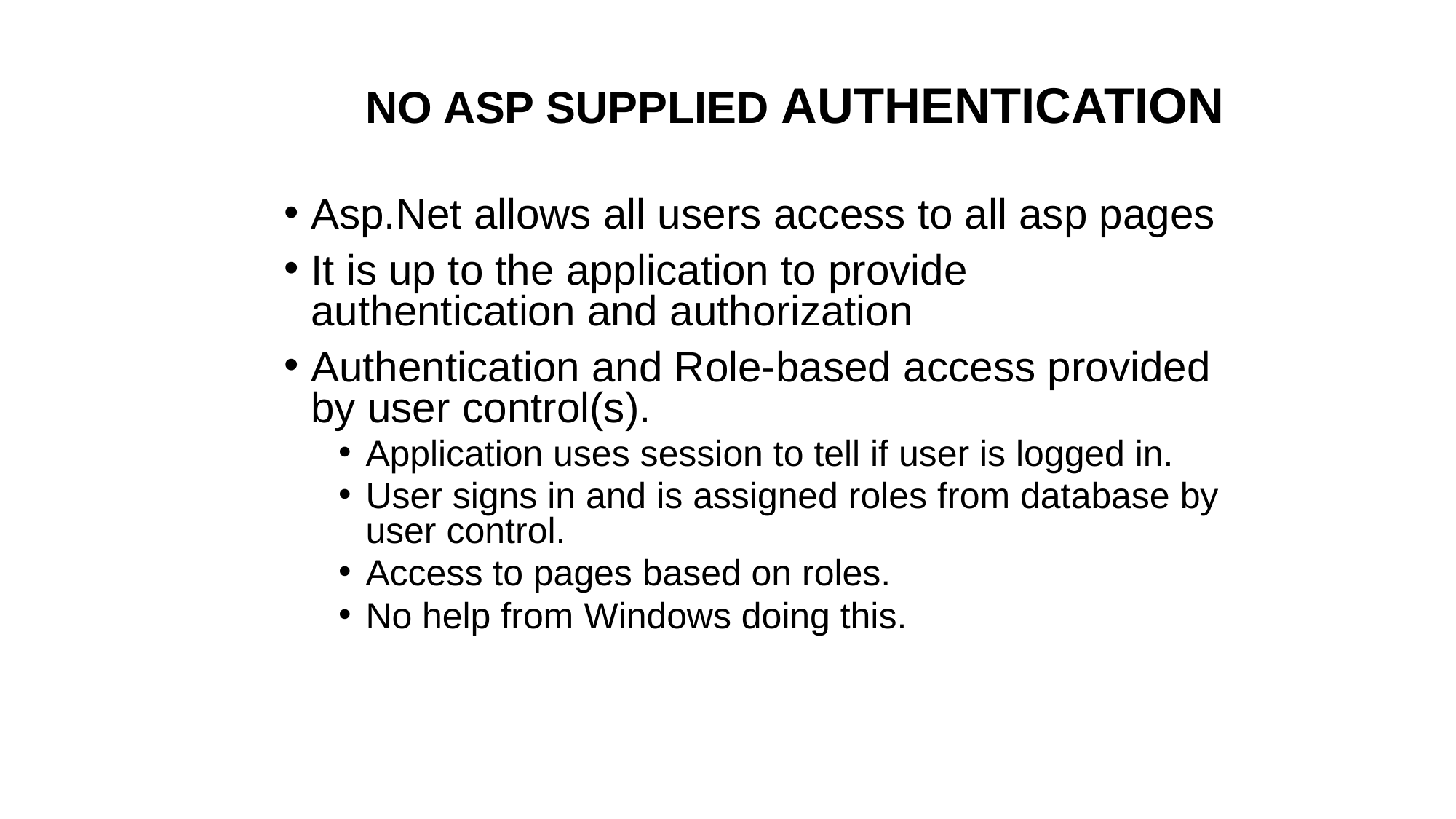

# No Asp Supplied Authentication
Asp.Net allows all users access to all asp pages
It is up to the application to provide authentication and authorization
Authentication and Role-based access provided by user control(s).
Application uses session to tell if user is logged in.
User signs in and is assigned roles from database by user control.
Access to pages based on roles.
No help from Windows doing this.